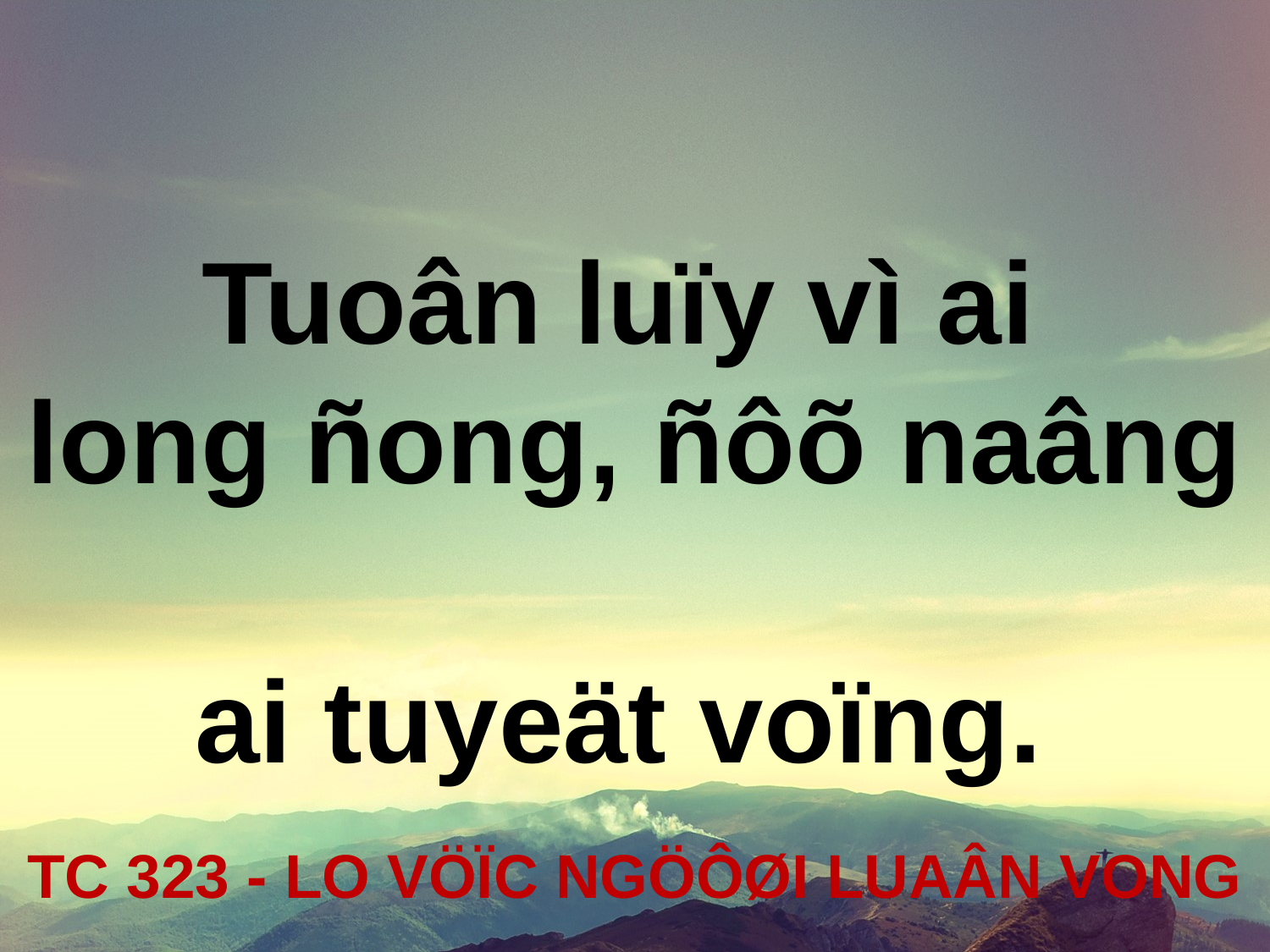

Tuoân luïy vì ai
long ñong, ñôõ naâng
ai tuyeät voïng.
TC 323 - LO VÖÏC NGÖÔØI LUAÂN VONG